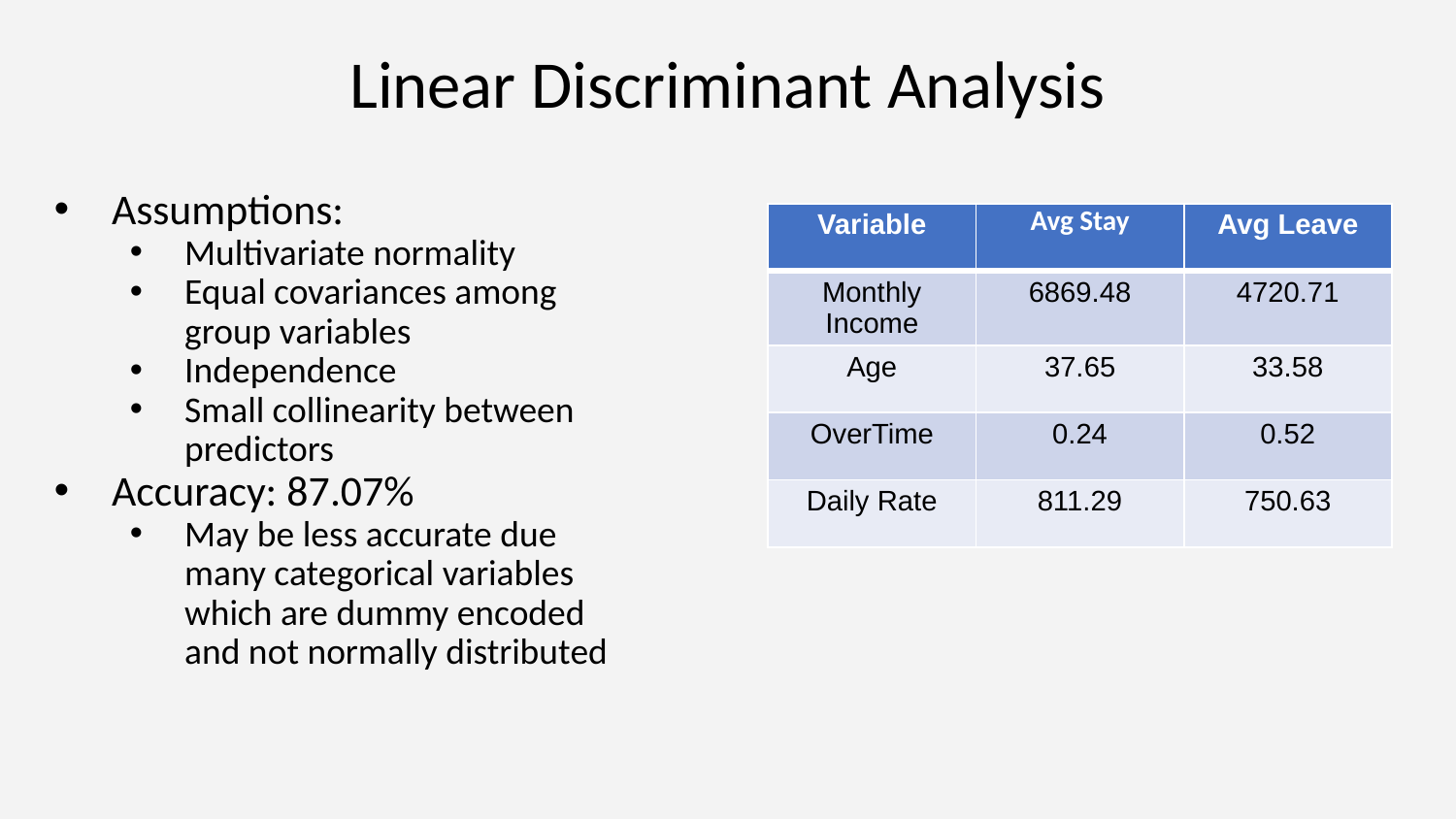

# Linear Discriminant Analysis
Assumptions:
Multivariate normality
Equal covariances among group variables
Independence
Small collinearity between predictors
Accuracy: 87.07%
May be less accurate due many categorical variables which are dummy encoded and not normally distributed
| Variable | Avg Stay | Avg Leave |
| --- | --- | --- |
| Monthly Income | 6869.48 | 4720.71 |
| Age | 37.65 | 33.58 |
| OverTime | 0.24 | 0.52 |
| Daily Rate | 811.29 | 750.63 |